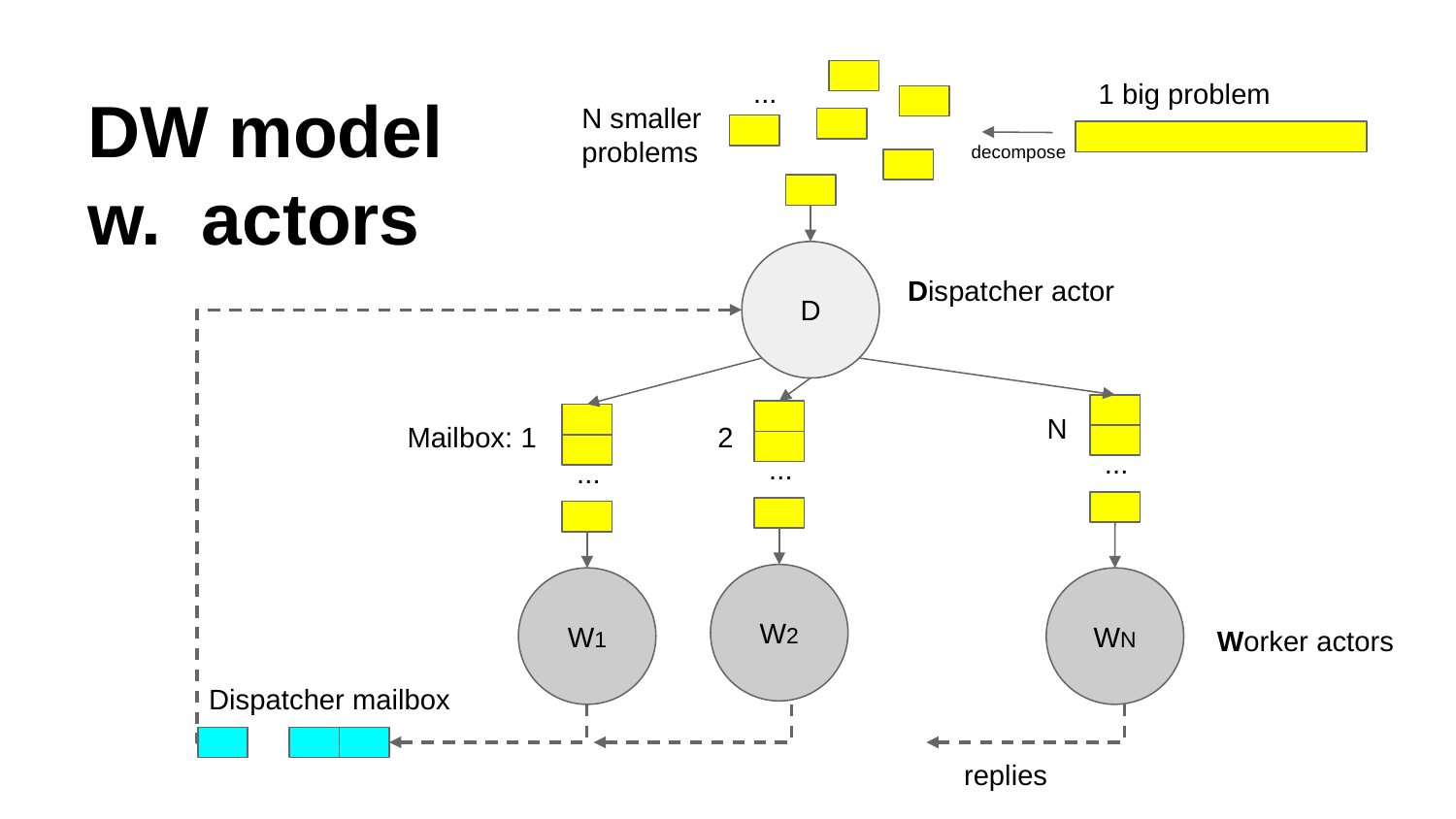

# DW model w.  actors
...

1 big problem
N smaller problems

decompose
D
Dispatcher actor

N

Mailbox: 1
2

...

...
...

W2
W1
WN
Worker actors
Dispatcher mailbox

replies